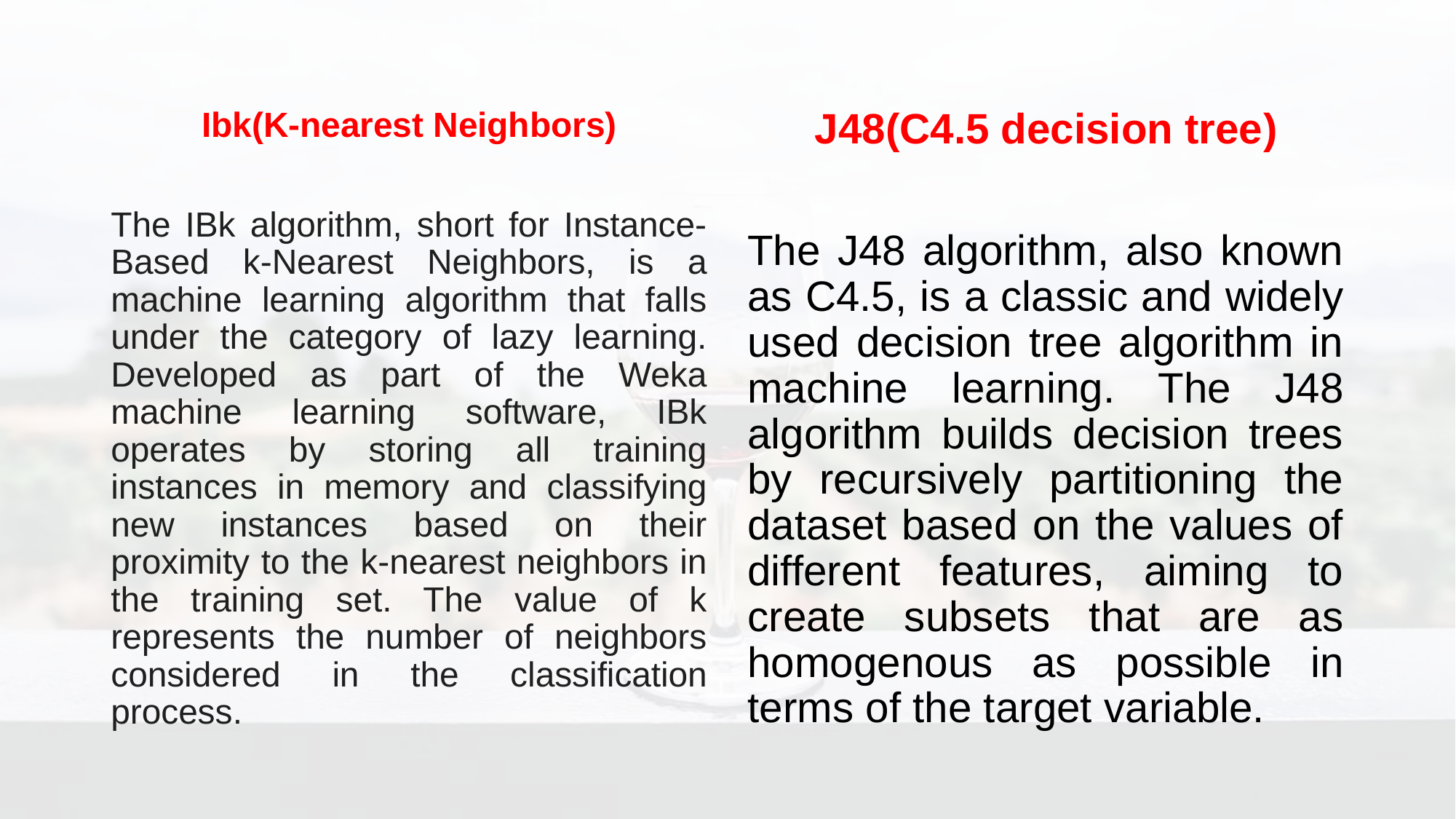

Ibk(K-nearest Neighbors)

The IBk algorithm, short for Instance-Based k-Nearest Neighbors, is a machine learning algorithm that falls under the category of lazy learning. Developed as part of the Weka machine learning software, IBk operates by storing all training instances in memory and classifying new instances based on their proximity to the k-nearest neighbors in the training set. The value of k represents the number of neighbors considered in the classification process.

J48(C4.5 decision tree)

The J48 algorithm, also known as C4.5, is a classic and widely used decision tree algorithm in machine learning. The J48 algorithm builds decision trees by recursively partitioning the dataset based on the values of different features, aiming to create subsets that are as homogenous as possible in terms of the target variable.